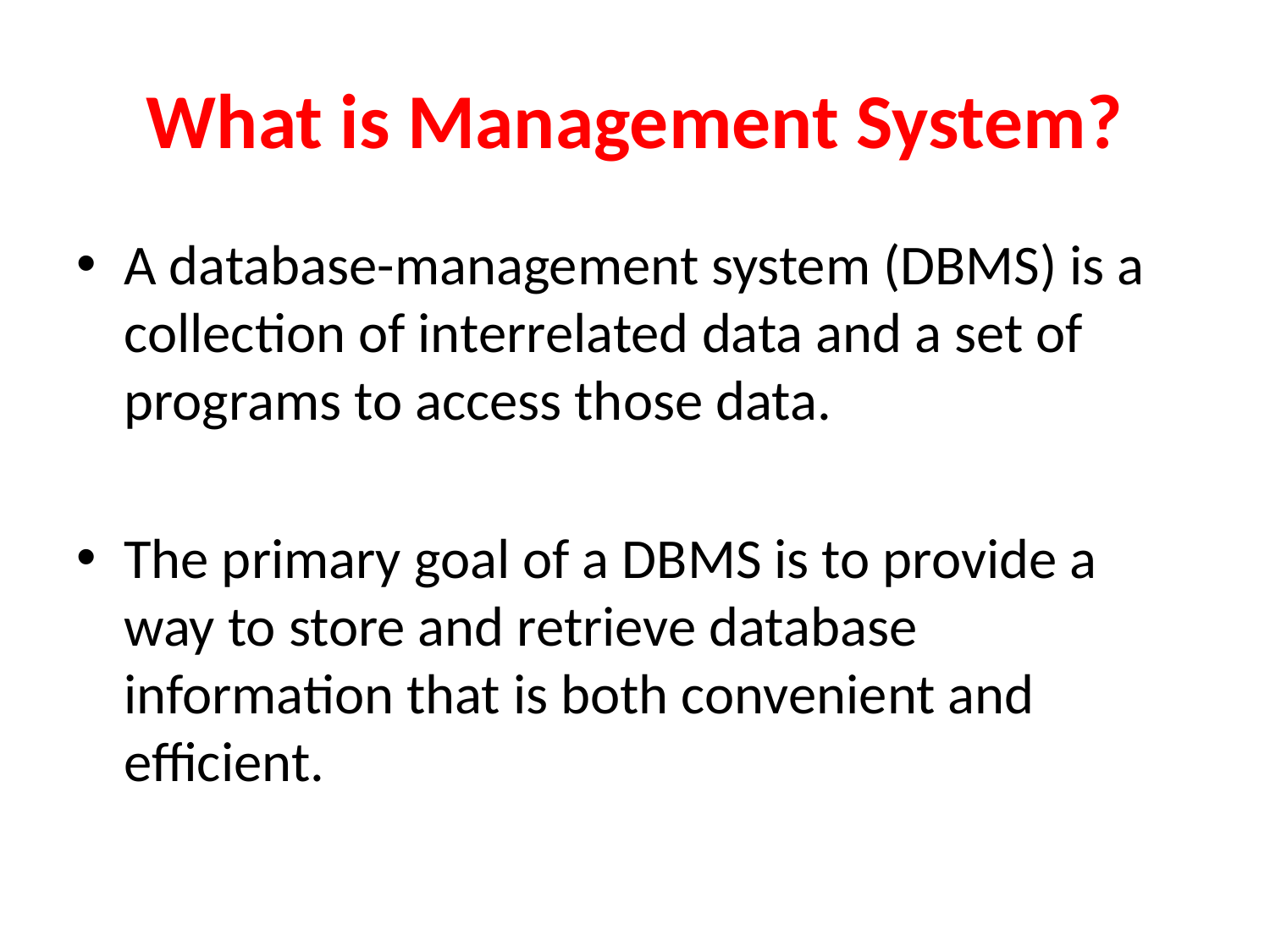

# What is Management System?
A database-management system (DBMS) is a collection of interrelated data and a set of programs to access those data.

The primary goal of a DBMS is to provide a way to store and retrieve database information that is both convenient and efficient.